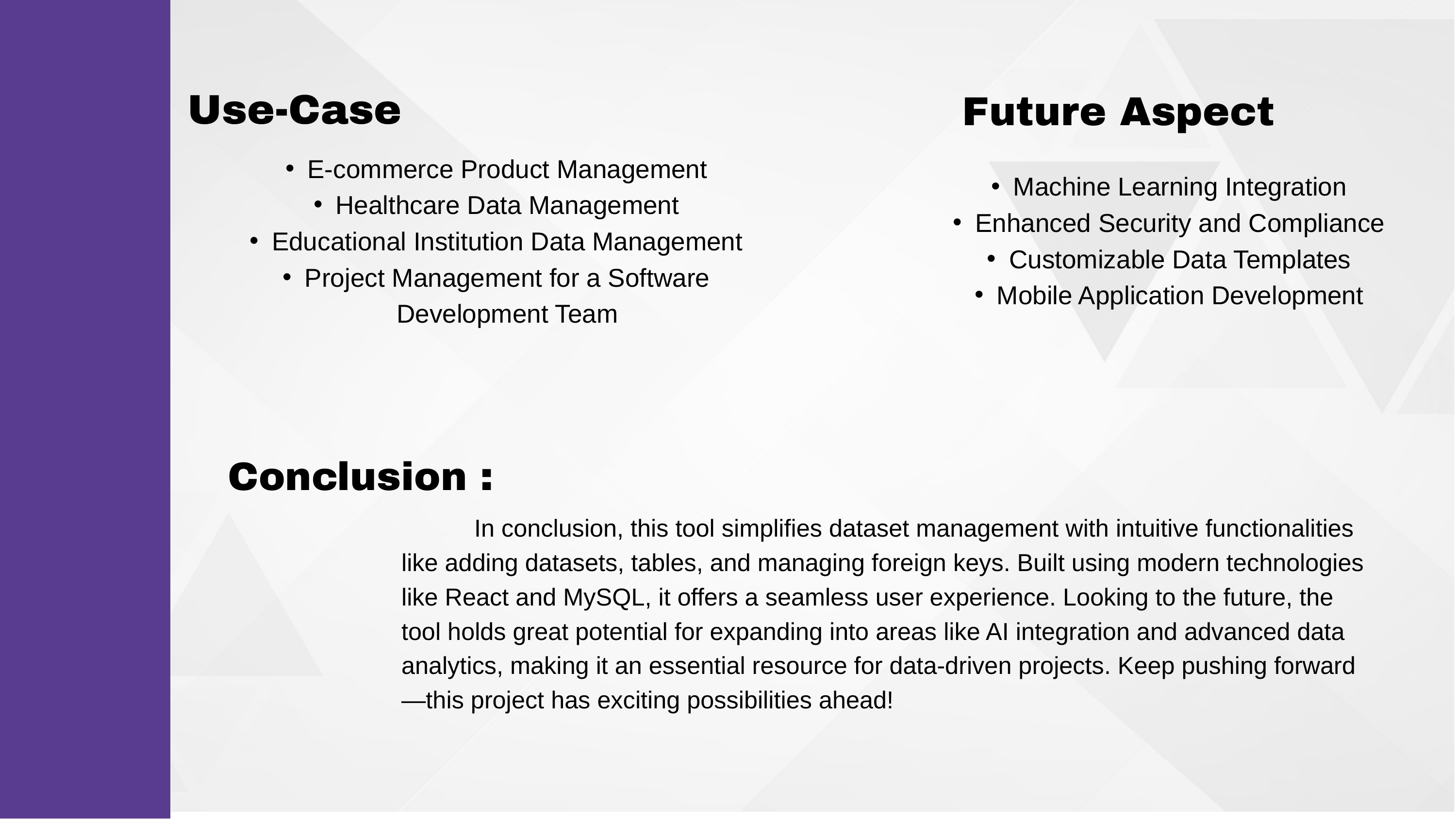

Use-Case
Future Aspect
E-commerce Product Management
Healthcare Data Management
Educational Institution Data Management
Project Management for a Software Development Team
Machine Learning Integration
Enhanced Security and Compliance
Customizable Data Templates
Mobile Application Development
Conclusion :
	In conclusion, this tool simplifies dataset management with intuitive functionalities like adding datasets, tables, and managing foreign keys. Built using modern technologies like React and MySQL, it offers a seamless user experience. Looking to the future, the tool holds great potential for expanding into areas like AI integration and advanced data analytics, making it an essential resource for data-driven projects. Keep pushing forward—this project has exciting possibilities ahead!